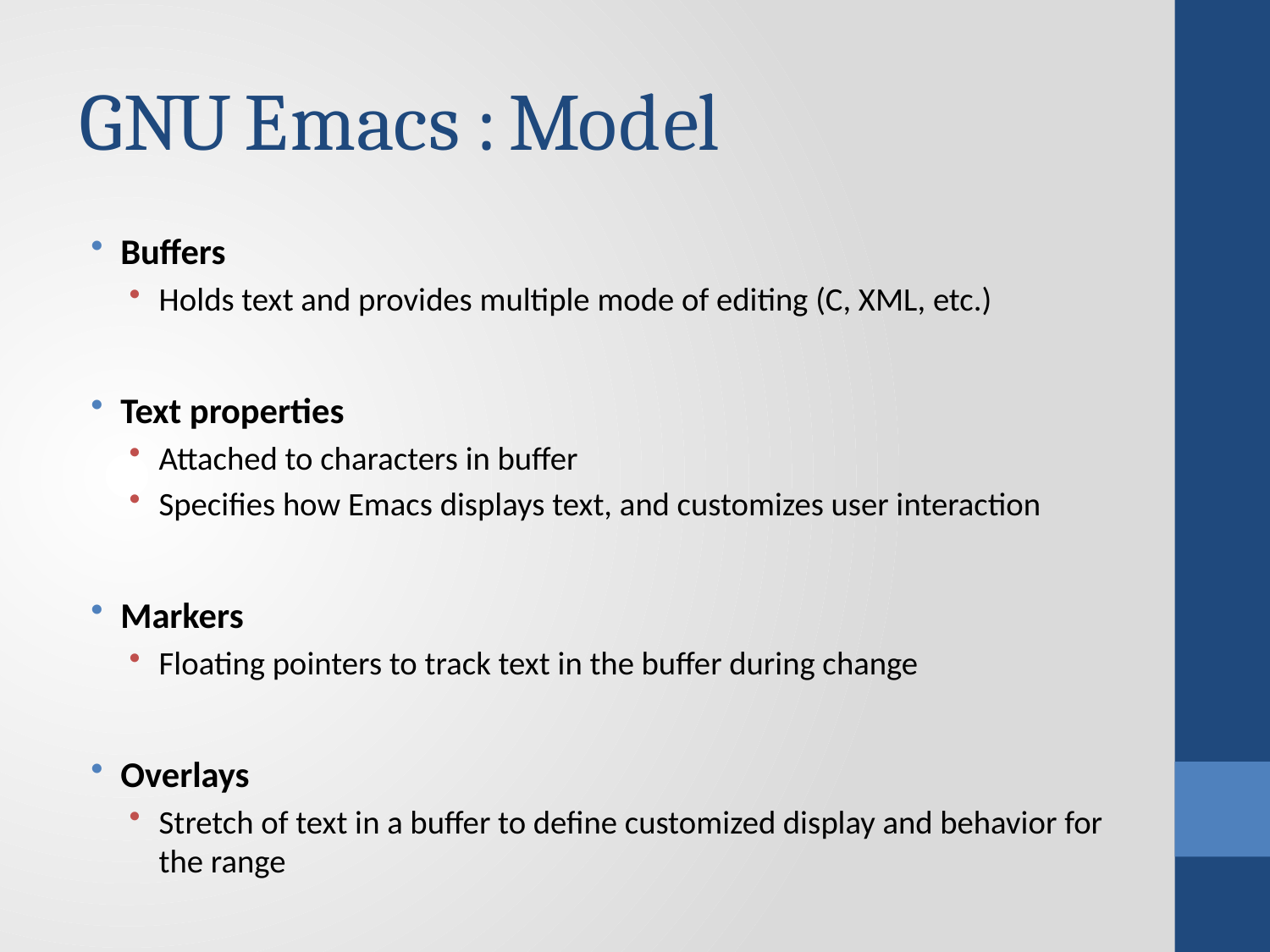

# GNU Emacs : Model
Buffers
Holds text and provides multiple mode of editing (C, XML, etc.)

Text properties
Attached to characters in buffer
Specifies how Emacs displays text, and customizes user interaction

Markers
Floating pointers to track text in the buffer during change

Overlays
Stretch of text in a buffer to define customized display and behavior for the range